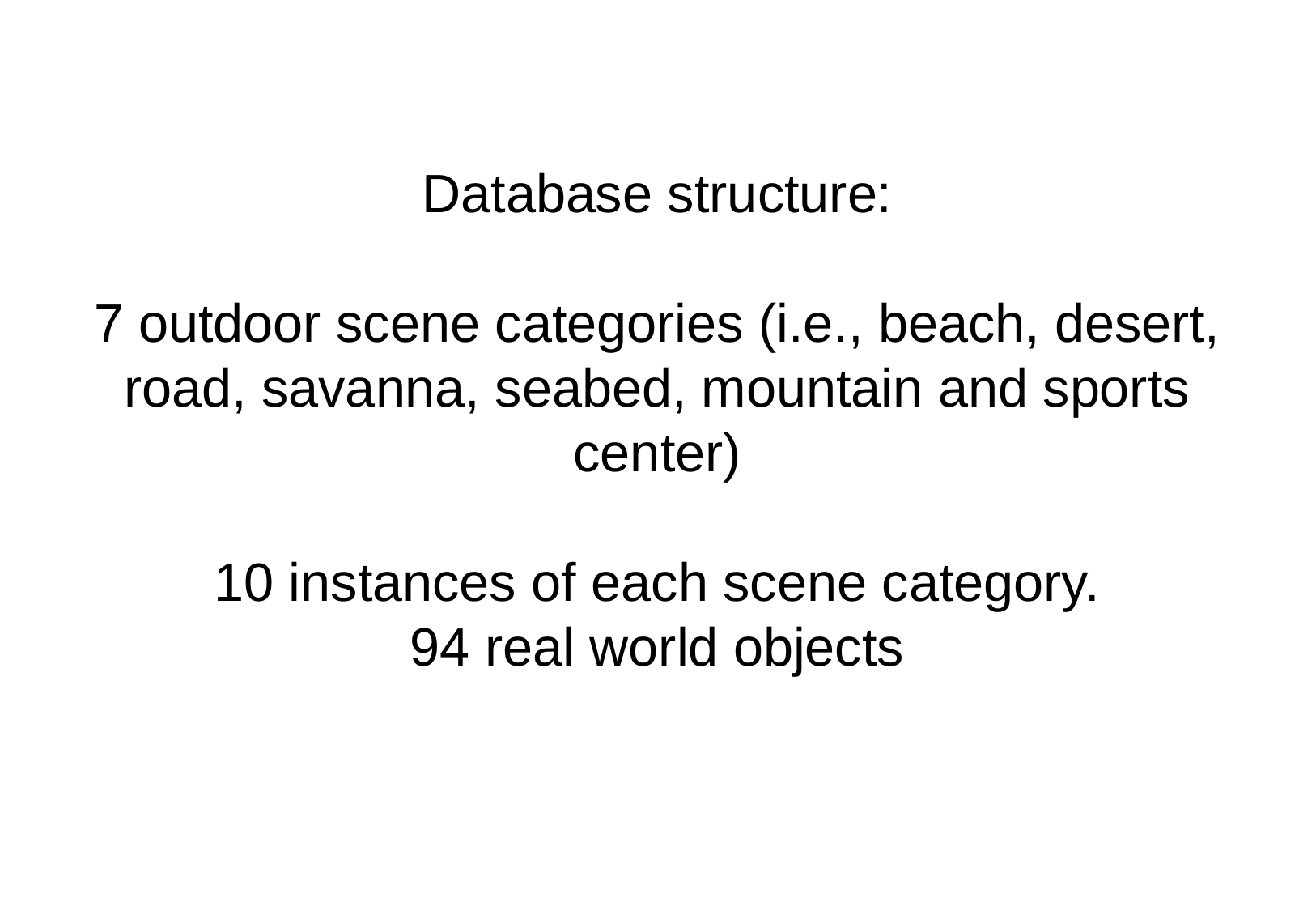

Database structure:

7 outdoor scene categories (i.e., beach, desert, road, savanna, seabed, mountain and sports center)

10 instances of each scene category.
94 real world objects